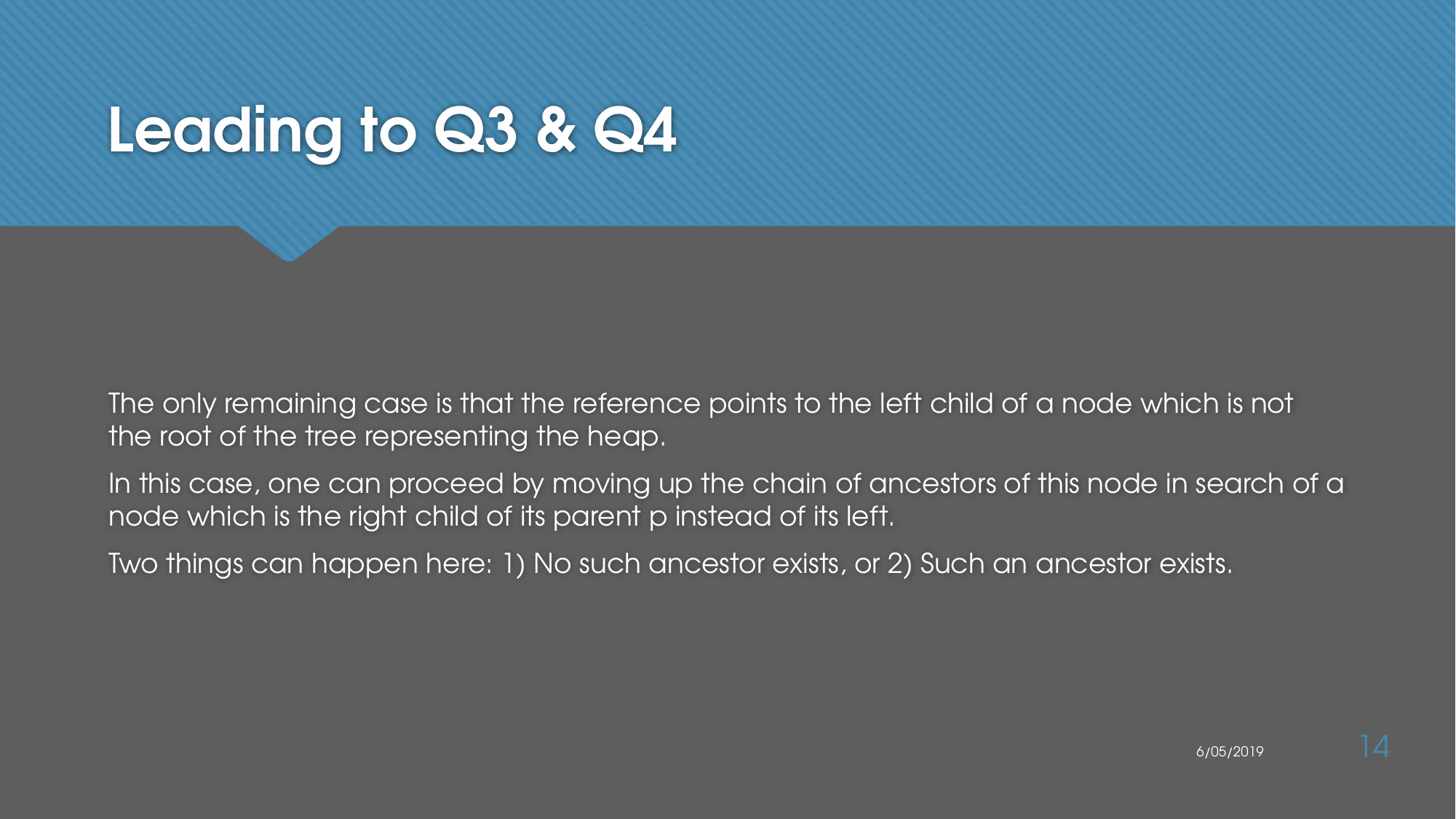

# Leading to Q3 & Q4
The only remaining case is that the reference points to the left child of a node which is not the root of the tree representing the heap.
In this case, one can proceed by moving up the chain of ancestors of this node in search of a node which is the right child of its parent p instead of its left.
Two things can happen here: 1) No such ancestor exists, or 2) Such an ancestor exists.
14
6/05/2019